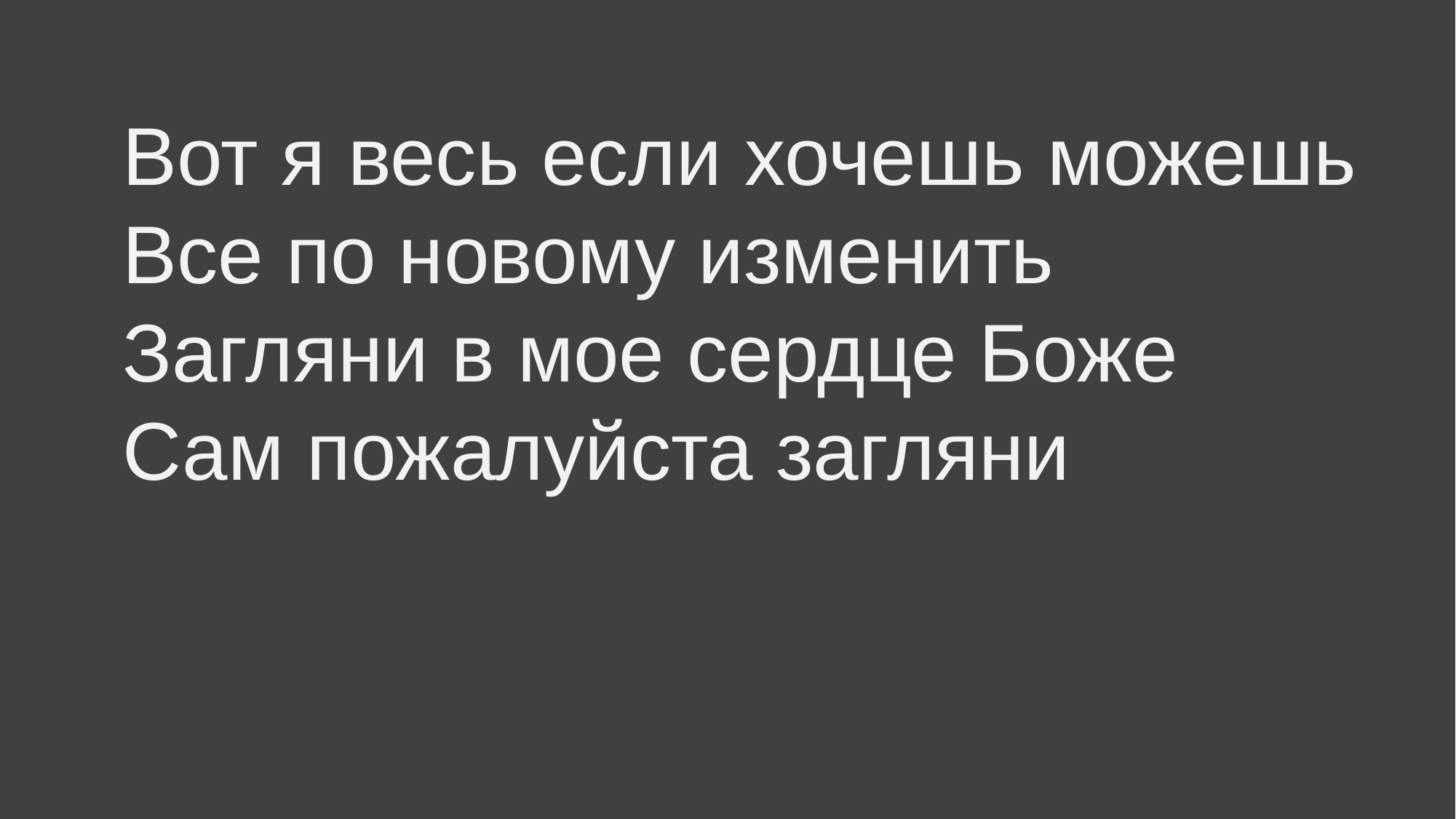

# Вот я весь если хочешь можешь Все по новому изменить Загляни в мое сердце Боже Сам пожалуйста загляни